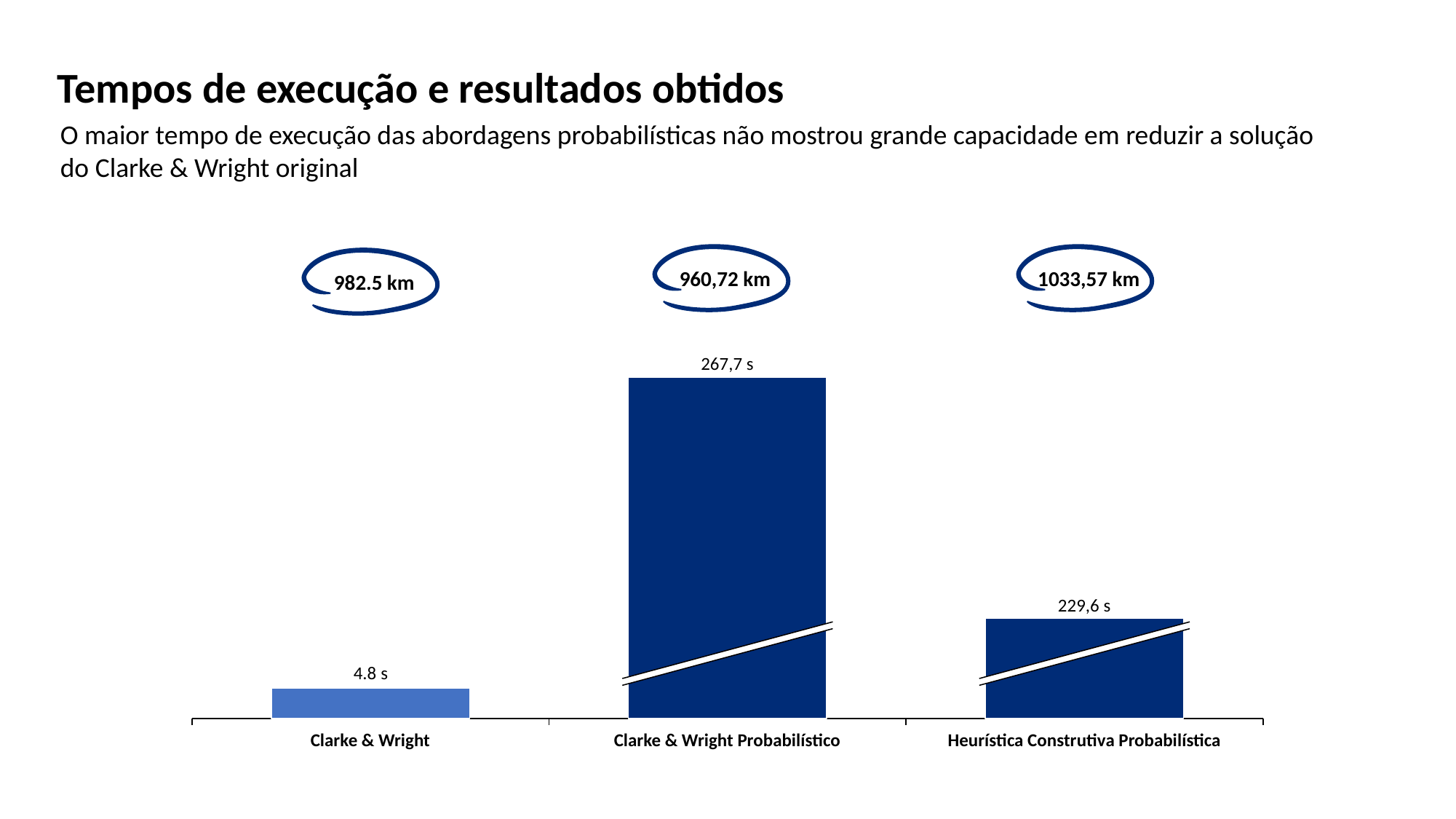

Tempos de execução e resultados obtidos
O maior tempo de execução das abordagens probabilísticas não mostrou grande capacidade em reduzir a solução do Clarke & Wright original

982.5 km
960,72 km
1033,57 km
267,7 s

### Chart

| Category |  |
|---|---|
229,6 s

Clarke & Wright
Clarke & Wright Probabilístico
Heurística Construtiva Probabilística